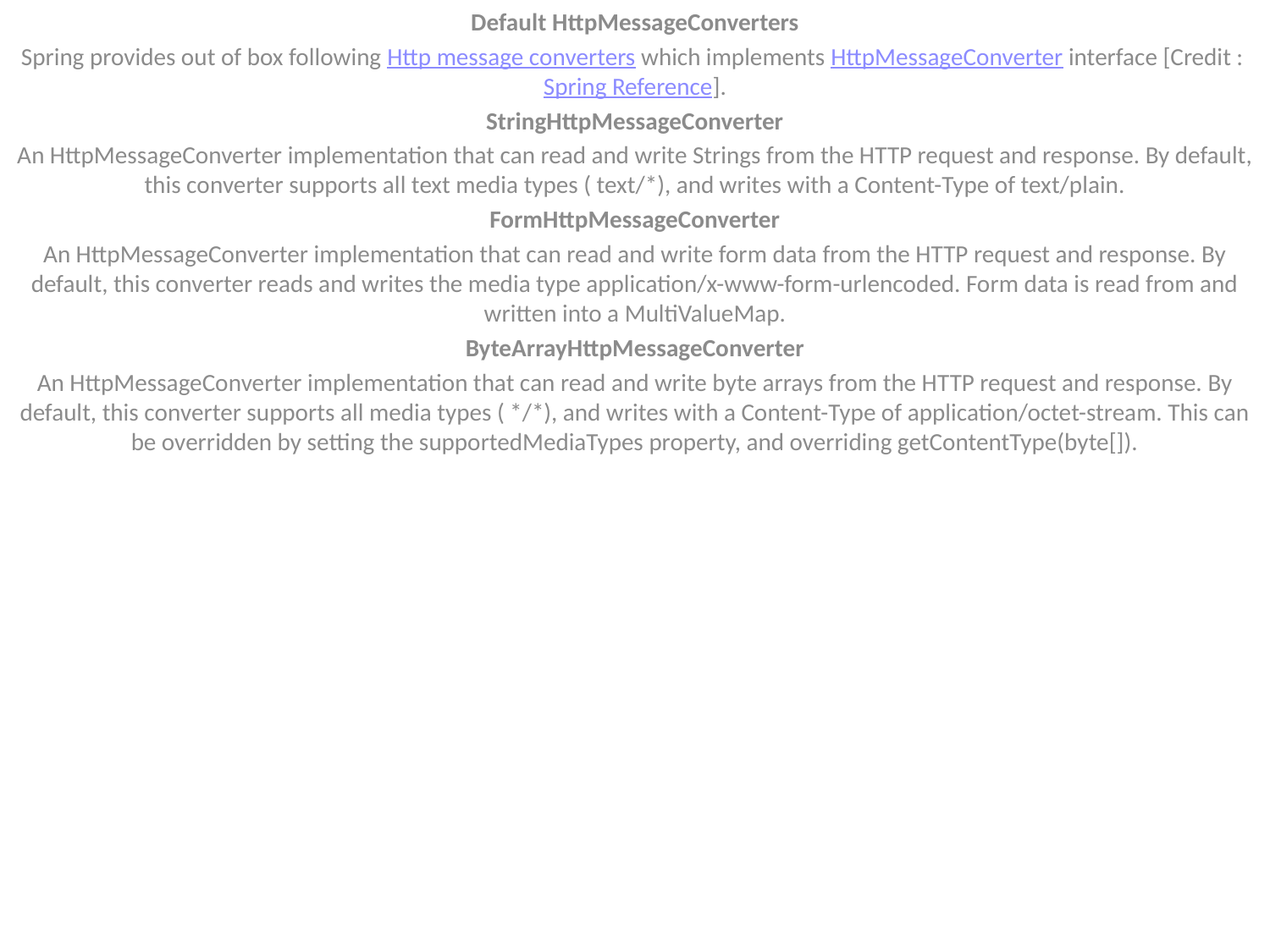

Default HttpMessageConverters
Spring provides out of box following Http message converters which implements HttpMessageConverter interface [Credit : Spring Reference].
StringHttpMessageConverter
An HttpMessageConverter implementation that can read and write Strings from the HTTP request and response. By default, this converter supports all text media types ( text/*), and writes with a Content-Type of text/plain.
FormHttpMessageConverter
An HttpMessageConverter implementation that can read and write form data from the HTTP request and response. By default, this converter reads and writes the media type application/x-www-form-urlencoded. Form data is read from and written into a MultiValueMap.
ByteArrayHttpMessageConverter
An HttpMessageConverter implementation that can read and write byte arrays from the HTTP request and response. By default, this converter supports all media types ( */*), and writes with a Content-Type of application/octet-stream. This can be overridden by setting the supportedMediaTypes property, and overriding getContentType(byte[]).